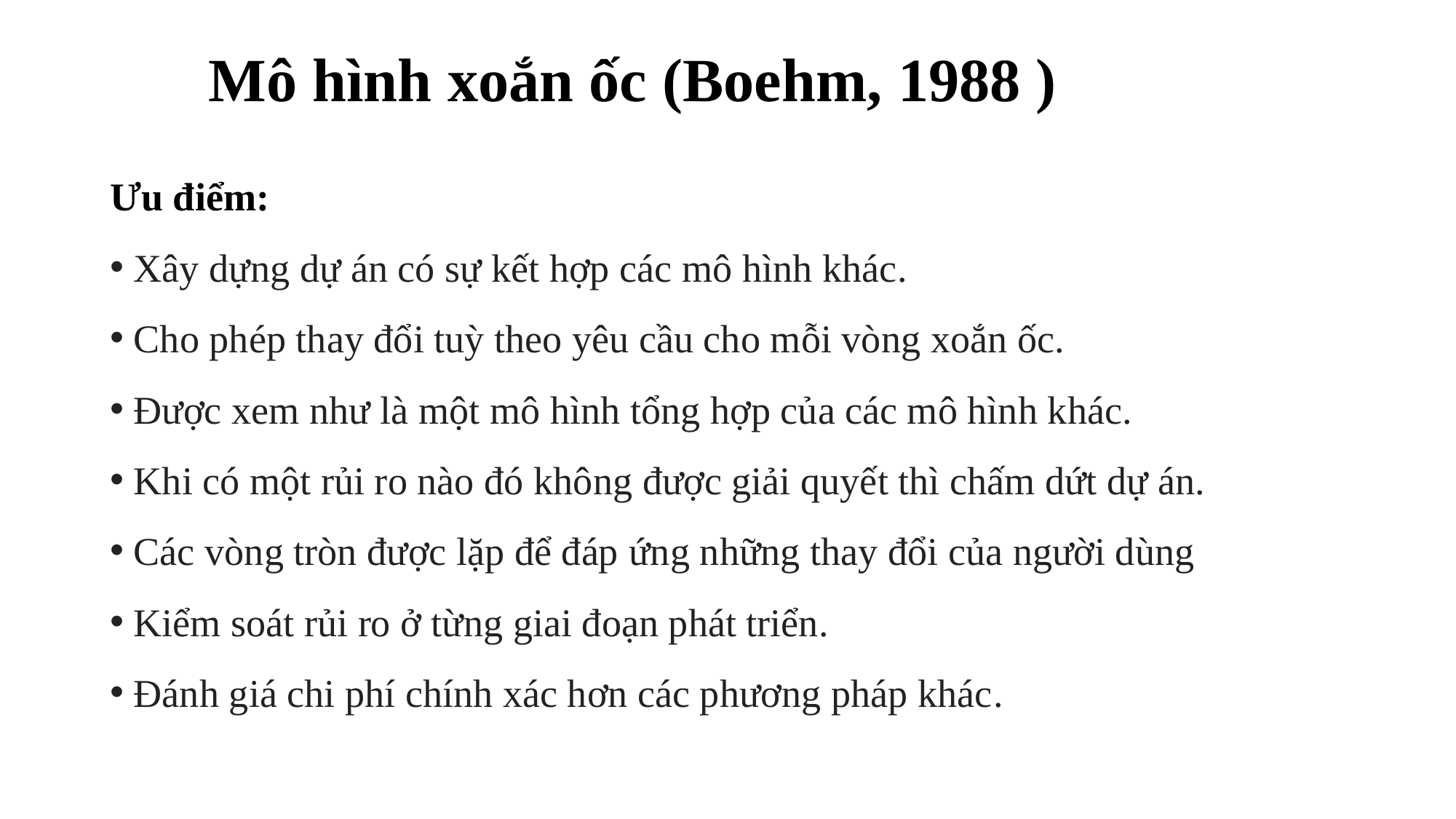

# Mô hình xoắn ốc (Boehm, 1988 )
Ưu điểm:
 Xây dựng dự án có sự kết hợp các mô hình khác.
 Cho phép thay đổi tuỳ theo yêu cầu cho mỗi vòng xoắn ốc.
 Được xem như là một mô hình tổng hợp của các mô hình khác.
 Khi có một rủi ro nào đó không được giải quyết thì chấm dứt dự án.
 Các vòng tròn được lặp để đáp ứng những thay đổi của người dùng
 Kiểm soát rủi ro ở từng giai đoạn phát triển.
 Đánh giá chi phí chính xác hơn các phương pháp khác.